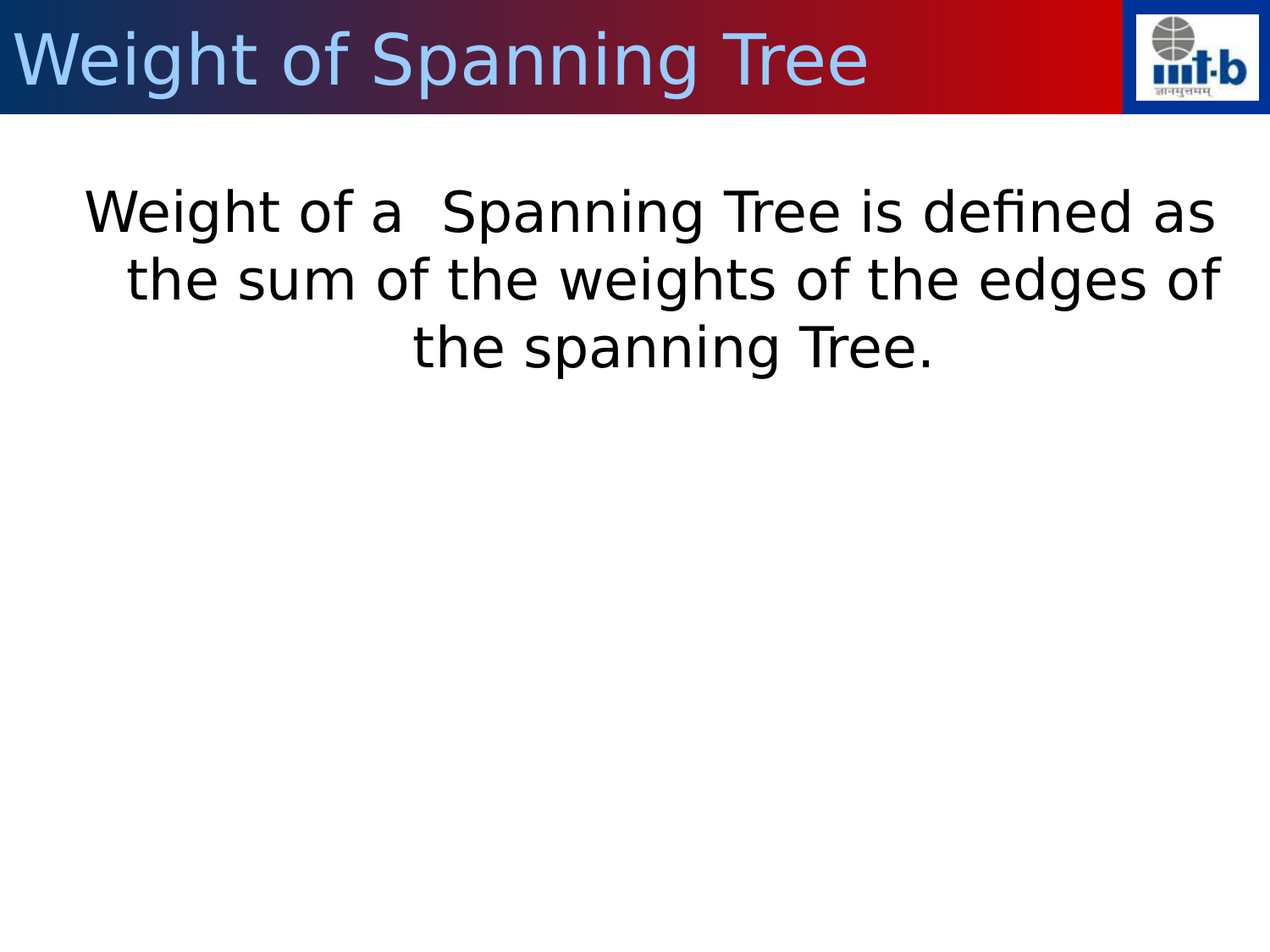

Weight of Spanning Tree
Weight of a  Spanning Tree is defined as the sum of the weights of the edges of the spanning Tree.